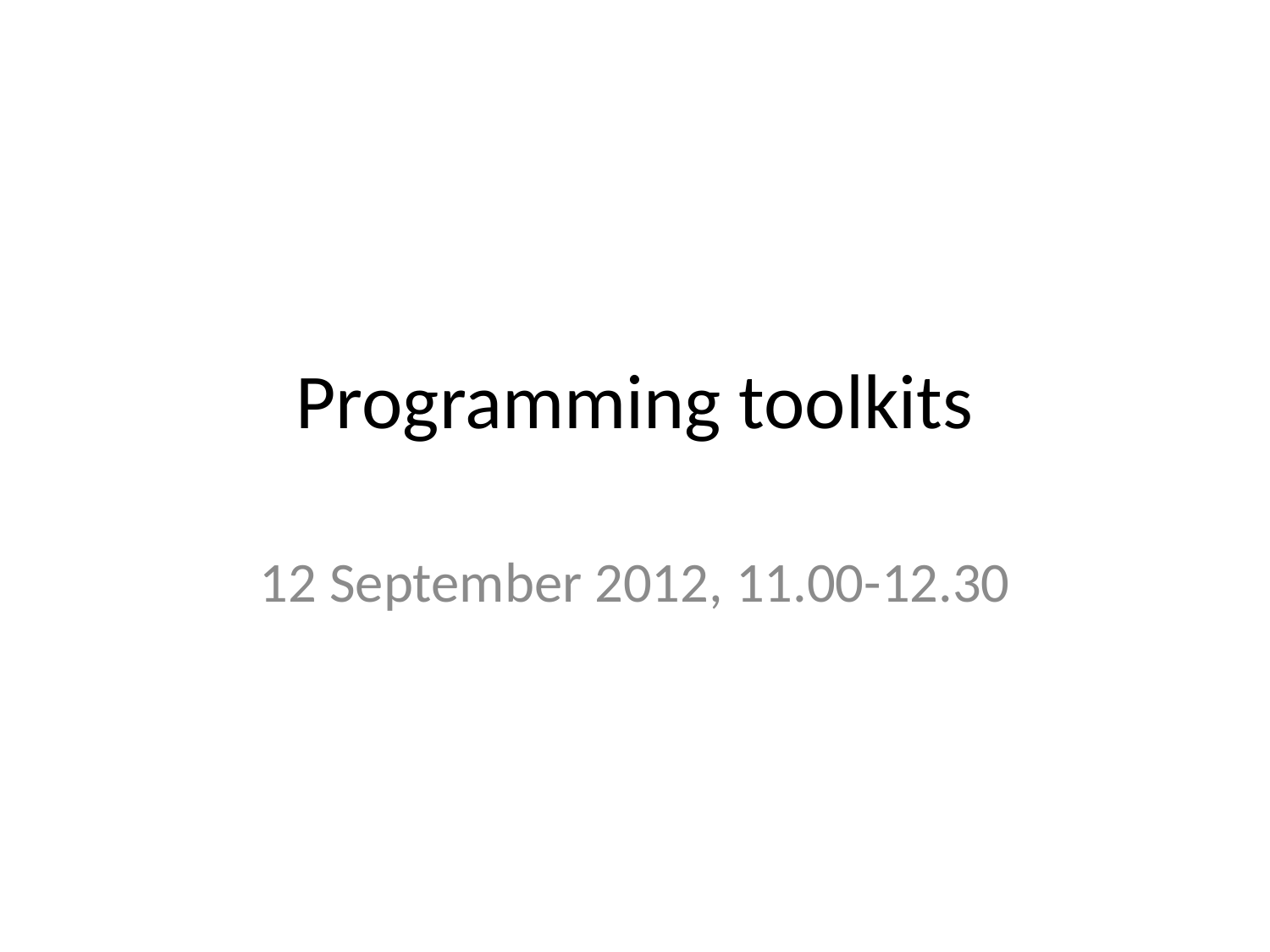

# Programming toolkits
12 September 2012, 11.00-12.30